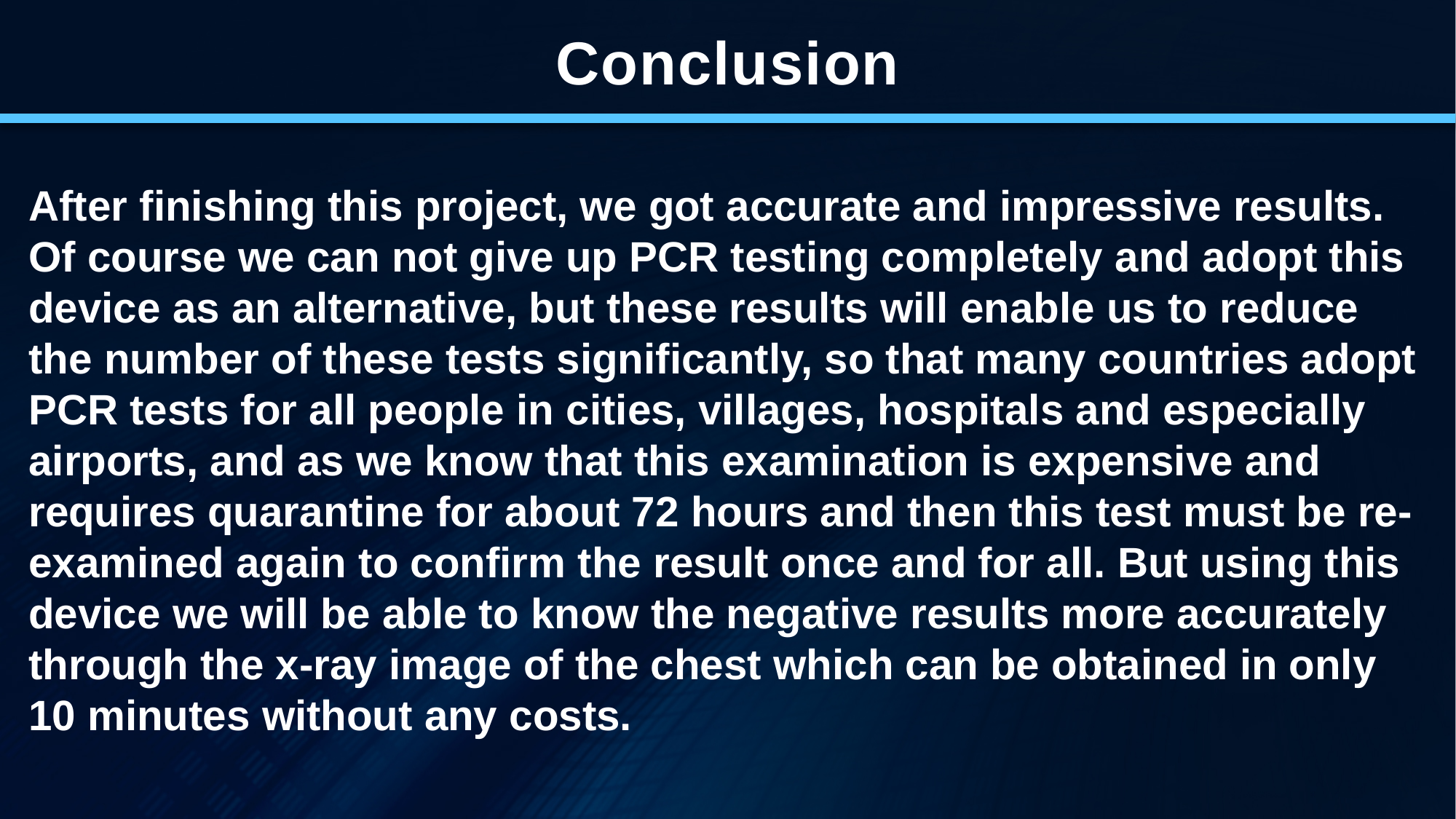

Conclusion
After finishing this project, we got accurate and impressive results. Of course we can not give up PCR testing completely and adopt this device as an alternative, but these results will enable us to reduce the number of these tests significantly, so that many countries adopt PCR tests for all people in cities, villages, hospitals and especially airports, and as we know that this examination is expensive and requires quarantine for about 72 hours and then this test must be re-examined again to confirm the result once and for all. But using this device we will be able to know the negative results more accurately through the x-ray image of the chest which can be obtained in only 10 minutes without any costs.